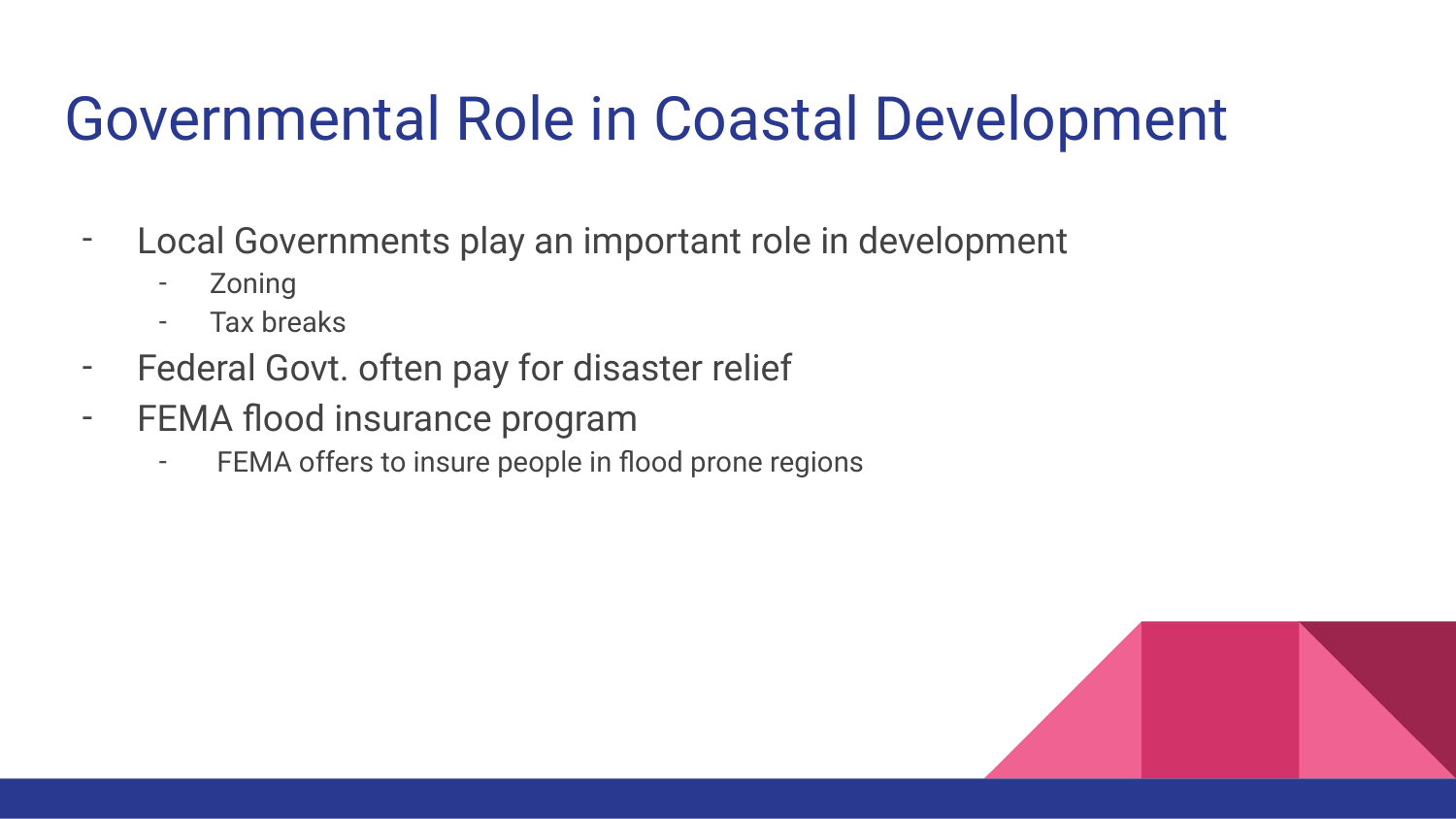

# Governmental Role in Coastal Development
Local Governments play an important role in development
Zoning
Tax breaks
Federal Govt. often pay for disaster relief
FEMA flood insurance program
 FEMA offers to insure people in flood prone regions